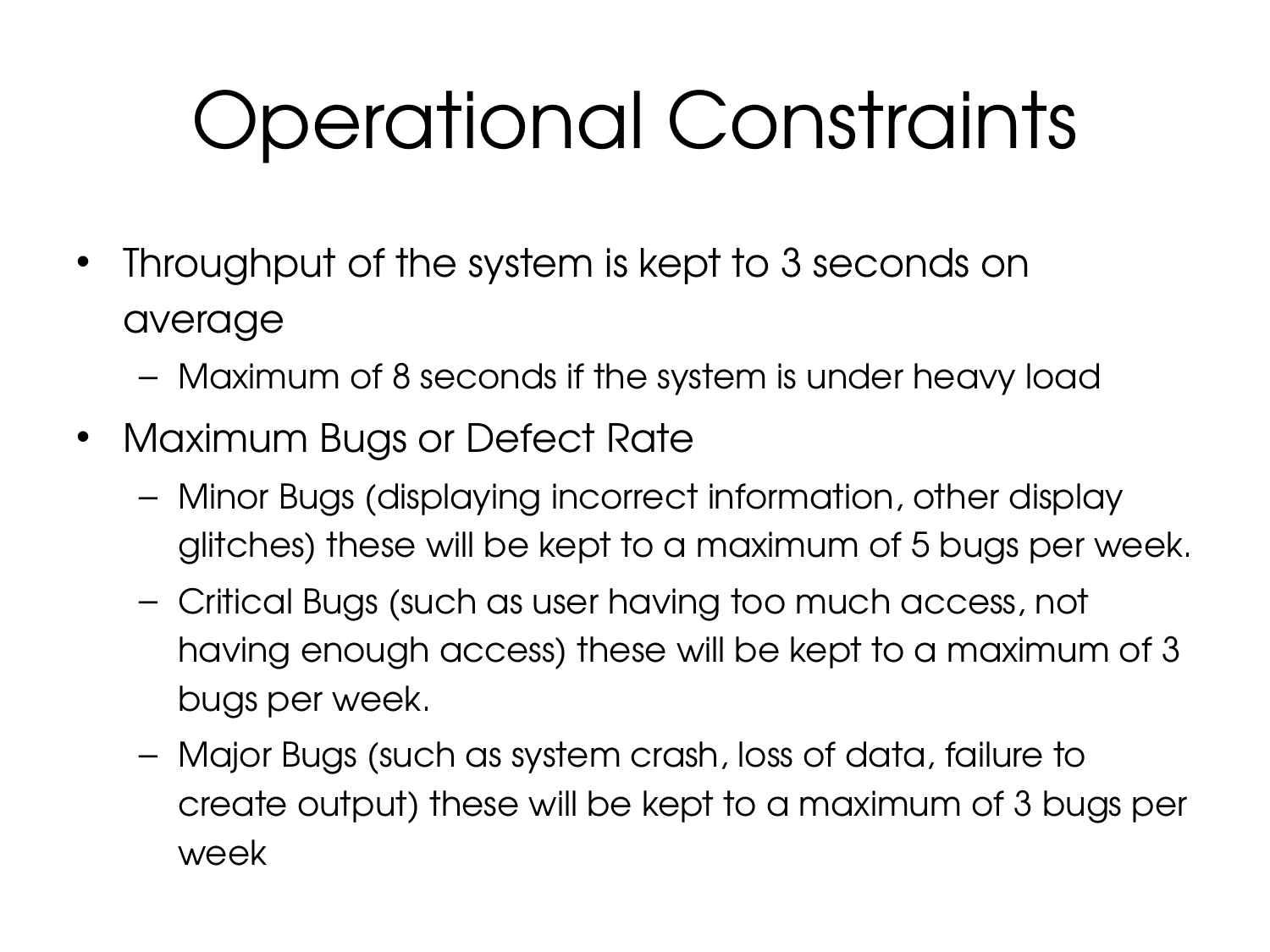

# Operational Constraints
Throughput of the system is kept to 3 seconds on average
Maximum of 8 seconds if the system is under heavy load
Maximum Bugs or Defect Rate
Minor Bugs (displaying incorrect information, other display glitches) these will be kept to a maximum of 5 bugs per week.
Critical Bugs (such as user having too much access, not having enough access) these will be kept to a maximum of 3 bugs per week.
Major Bugs (such as system crash, loss of data, failure to create output) these will be kept to a maximum of 3 bugs per week